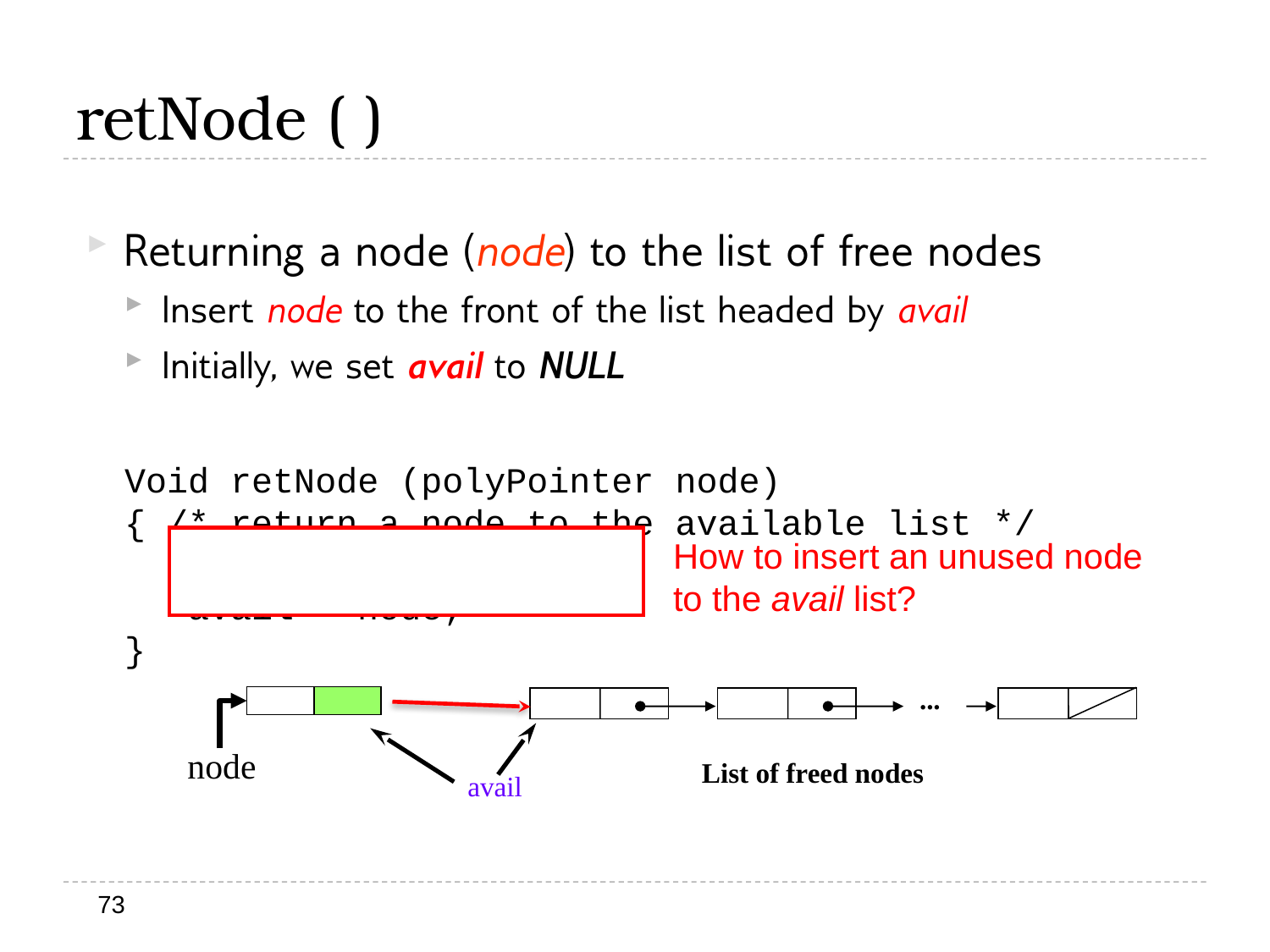

# retNode ( )
Returning a node (node) to the list of free nodes
Insert node to the front of the list headed by avail
Initially, we set avail to NULL

Void retNode (polyPointer node)
{ /* return a node to the available list */
   node->link = avail;
   avail = node;
}

How to insert an unused node to the avail list?
...

node

List of freed nodes
avail
73